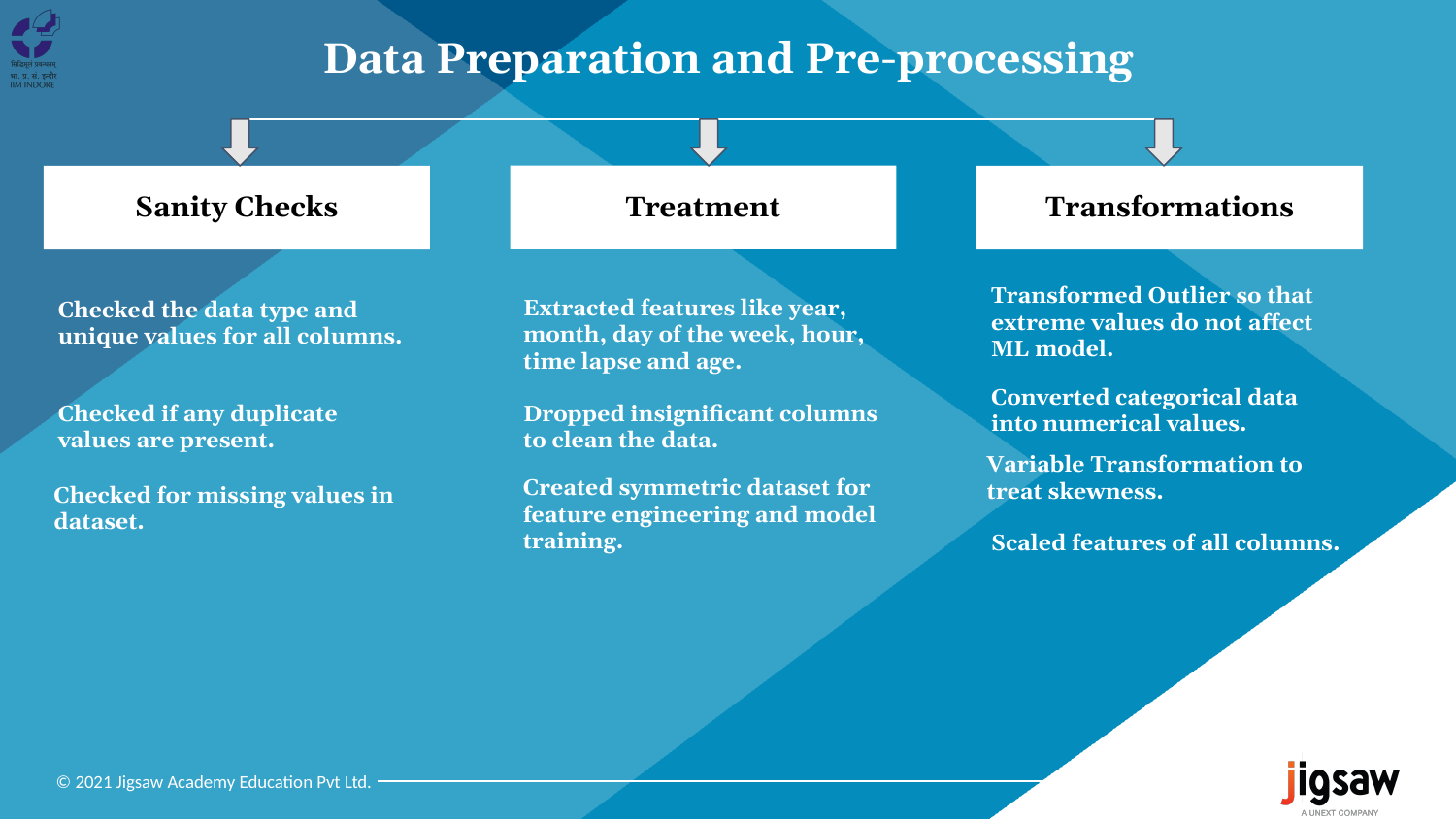

Data Preparation and Pre-processing

Treatment
Sanity Checks
Transformations
Transformed Outlier so that extreme values do not affect ML model.
Converted categorical data into numerical values.
Variable Transformation to treat skewness.
Scaled features of all columns.
Checked the data type and unique values for all columns.
Checked if any duplicate values are present.
Checked for missing values in dataset.
Extracted features like year, month, day of the week, hour, time lapse and age.
Dropped insignificant columns to clean the data.
Created symmetric dataset for feature engineering and model training.